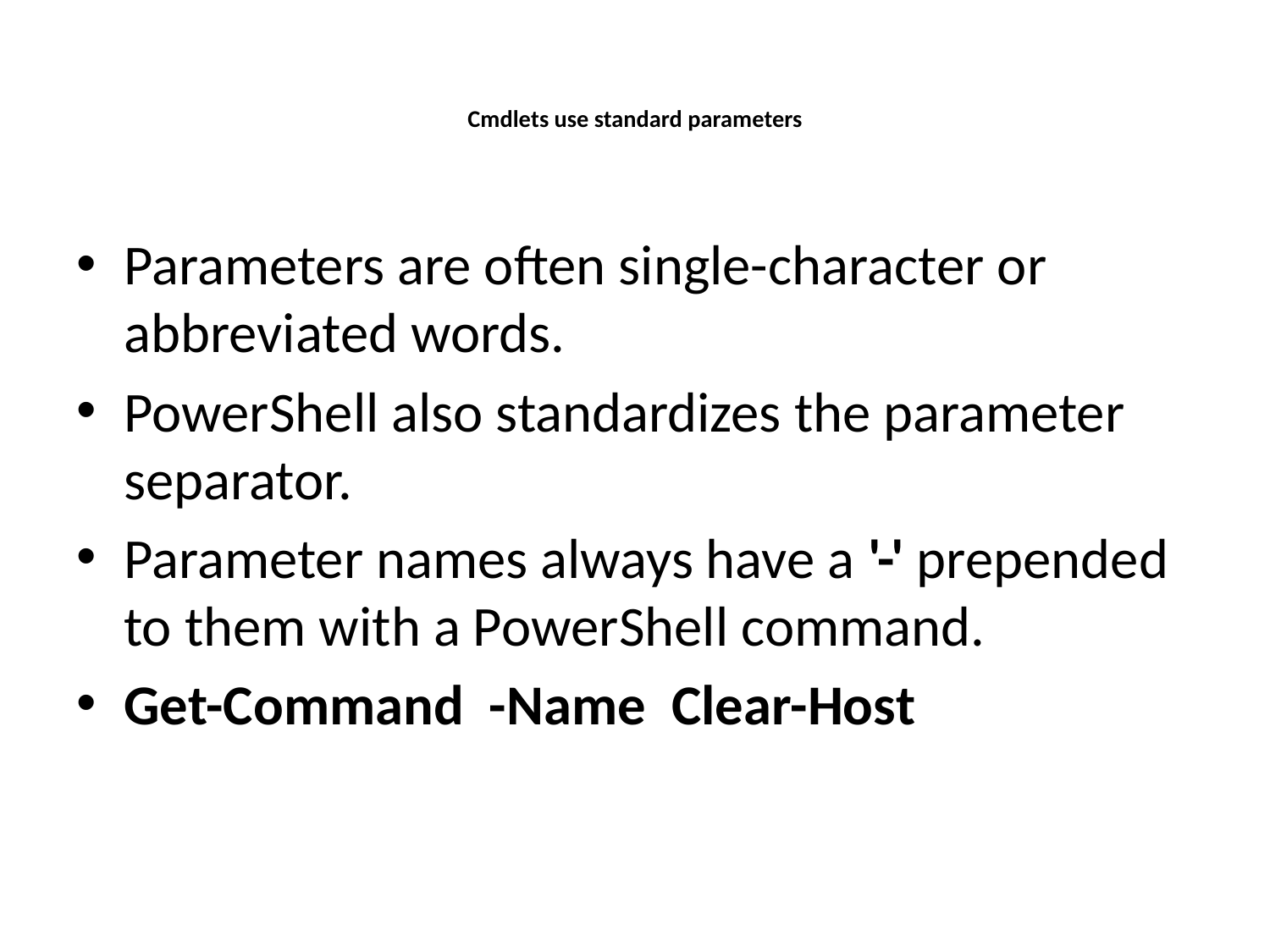

# Cmdlets use standard parameters
Parameters are often single-character or abbreviated words.
PowerShell also standardizes the parameter separator.
Parameter names always have a '-' prepended to them with a PowerShell command.
Get-Command  -Name  Clear-Host